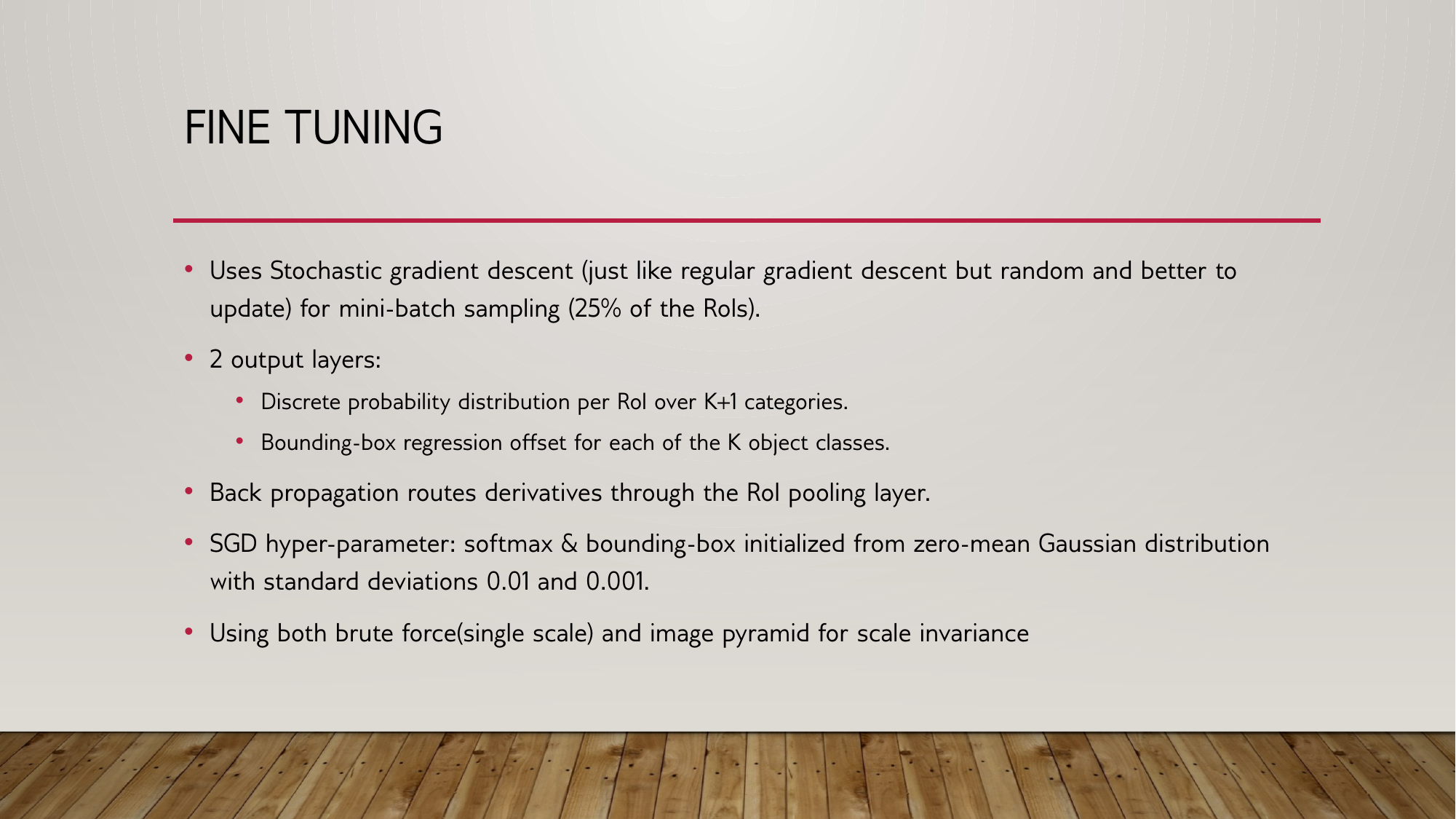

# Fine tuning
Uses Stochastic gradient descent (just like regular gradient descent but random and better to update) for mini-batch sampling (25% of the RoIs).
2 output layers:
Discrete probability distribution per RoI over K+1 categories.
Bounding-box regression offset for each of the K object classes.
Back propagation routes derivatives through the RoI pooling layer.
SGD hyper-parameter: softmax & bounding-box initialized from zero-mean Gaussian distribution with standard deviations 0.01 and 0.001.
Using both brute force(single scale) and image pyramid for scale invariance